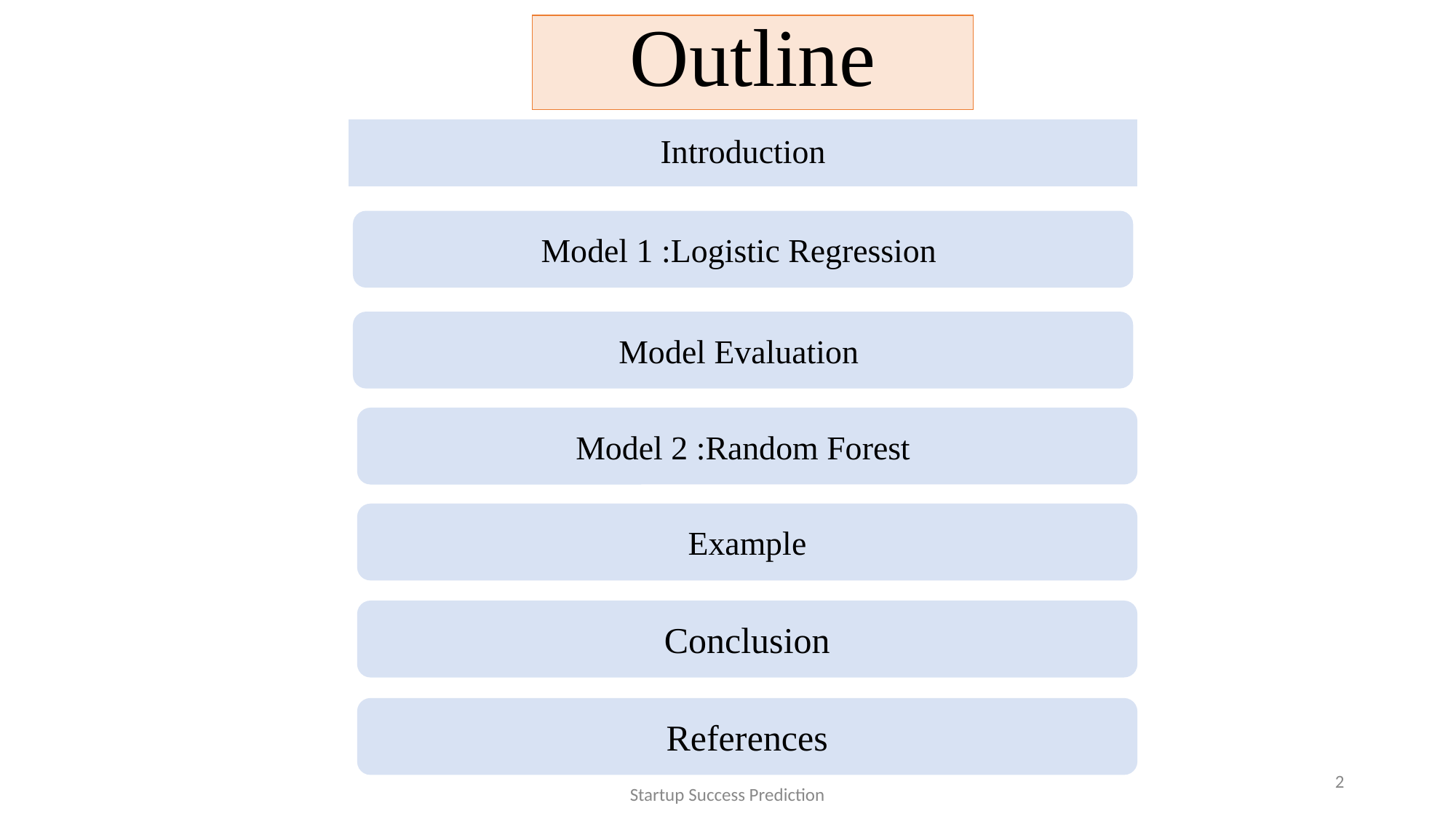

# Outline
Introduction
Model 1 :Logistic Regression
Model Evaluation
Model 2 :Random Forest
Example
Conclusion
References
2
Startup Success Prediction